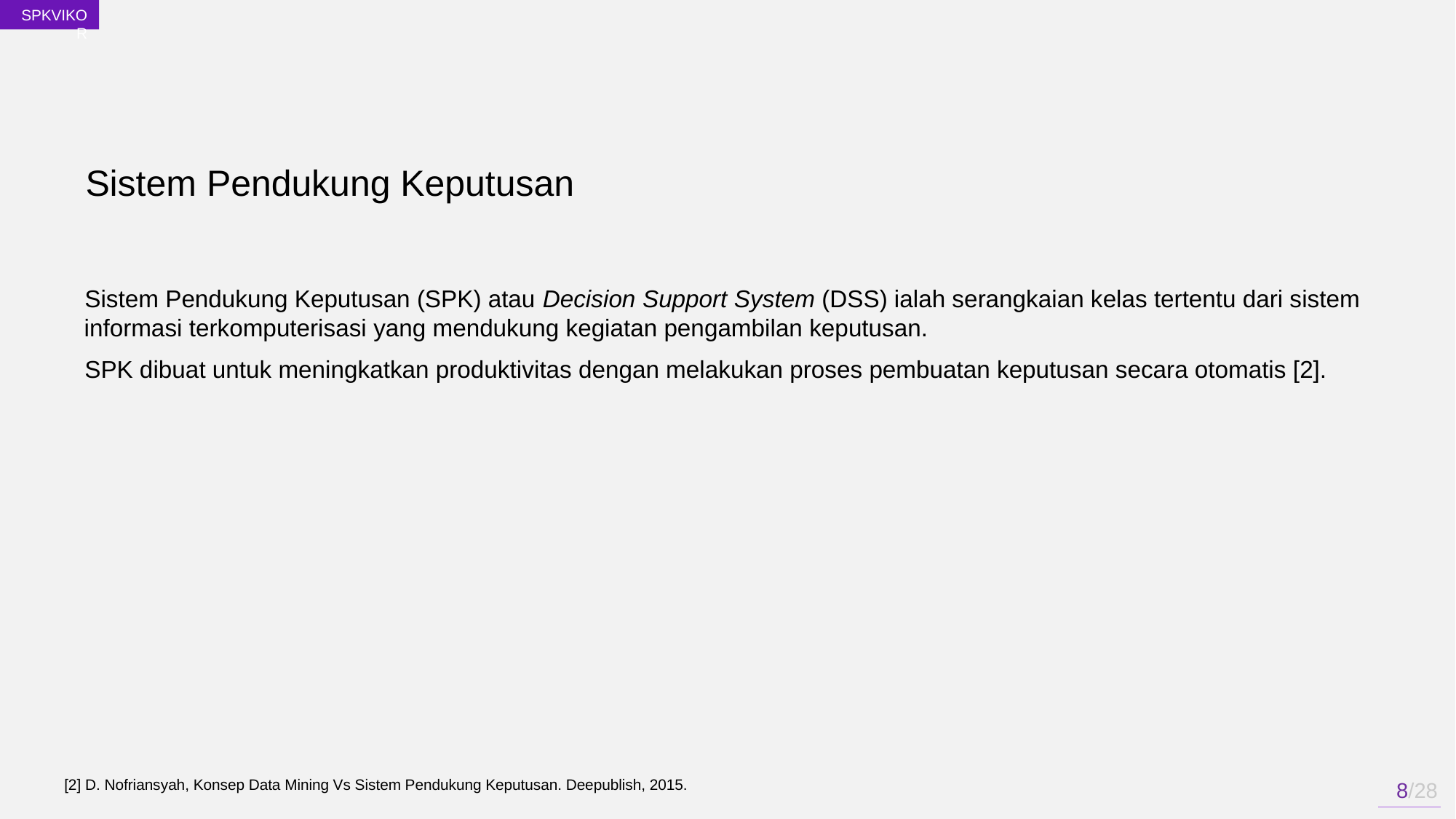

Sistem Pendukung Keputusan
Sistem Pendukung Keputusan (SPK) atau Decision Support System (DSS) ialah serangkaian kelas tertentu dari sistem informasi terkomputerisasi yang mendukung kegiatan pengambilan keputusan.
SPK dibuat untuk meningkatkan produktivitas dengan melakukan proses pembuatan keputusan secara otomatis [2].
8/28
[2] D. Nofriansyah, Konsep Data Mining Vs Sistem Pendukung Keputusan. Deepublish, 2015.